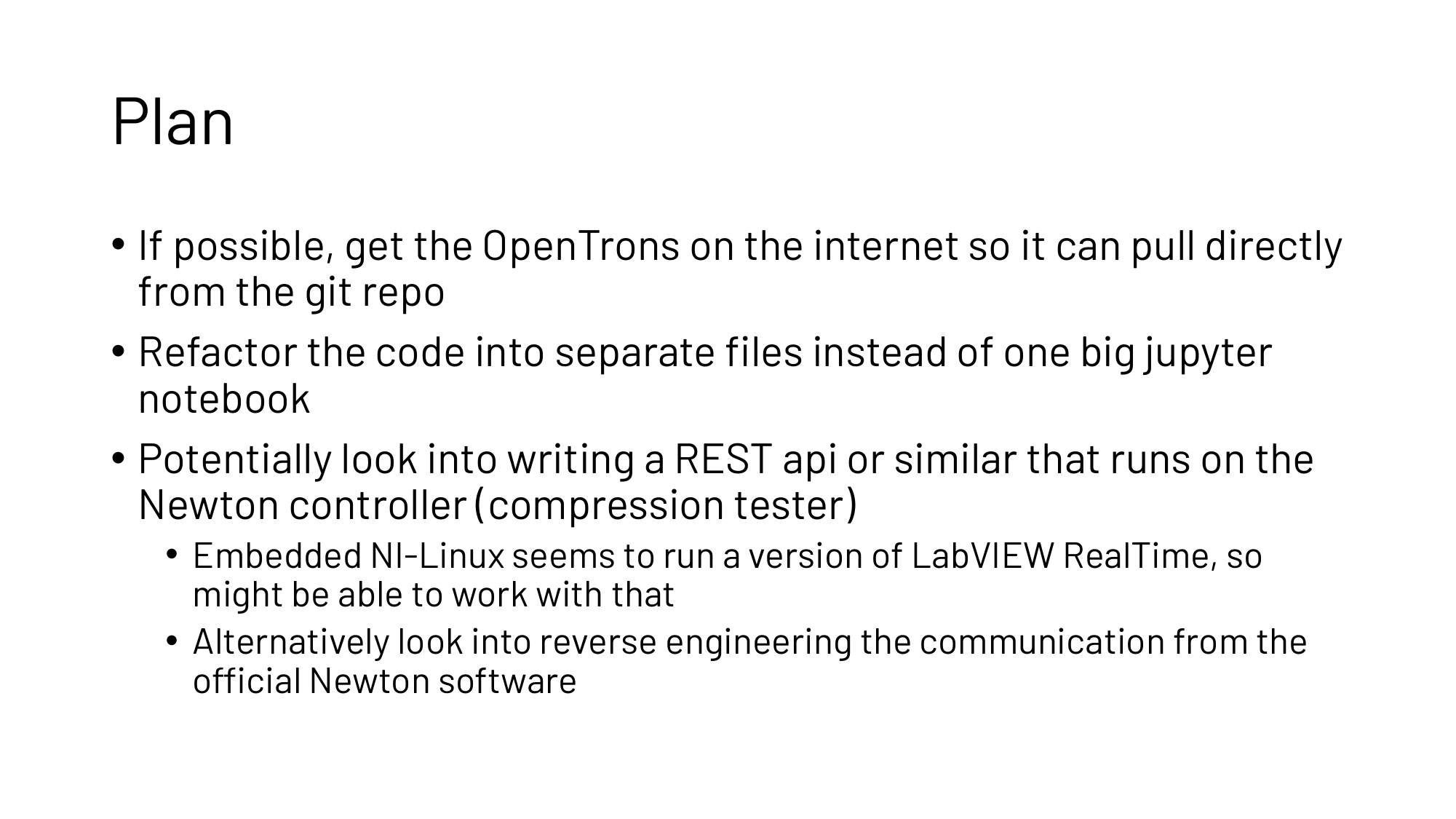

# Plan
If possible, get the OpenTrons on the internet so it can pull directly from the git repo
Refactor the code into separate files instead of one big jupyter notebook
Potentially look into writing a REST api or similar that runs on the Newton controller (compression tester)
Embedded NI-Linux seems to run a version of LabVIEW RealTime, so might be able to work with that
Alternatively look into reverse engineering the communication from the official Newton software